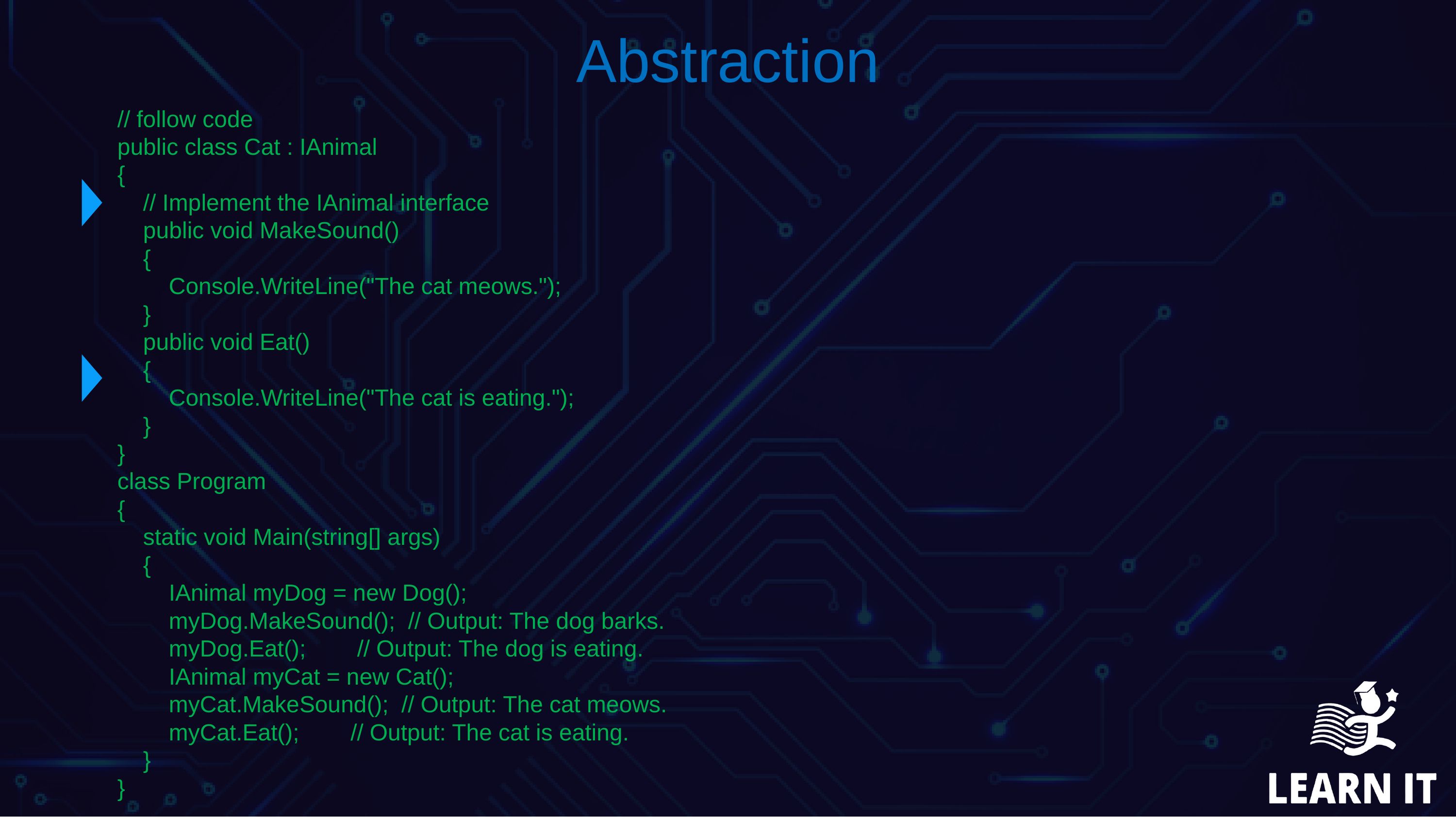

Abstraction
// follow code
public class Cat : IAnimal
{
    // Implement the IAnimal interface
    public void MakeSound()
    {
        Console.WriteLine("The cat meows.");
    }
    public void Eat()
    {
        Console.WriteLine("The cat is eating.");
    }
}
class Program
{
    static void Main(string[] args)
    {
        IAnimal myDog = new Dog();
        myDog.MakeSound();  // Output: The dog barks.
        myDog.Eat();        // Output: The dog is eating.
        IAnimal myCat = new Cat();
        myCat.MakeSound();  // Output: The cat meows.
        myCat.Eat();        // Output: The cat is eating.
    }
}